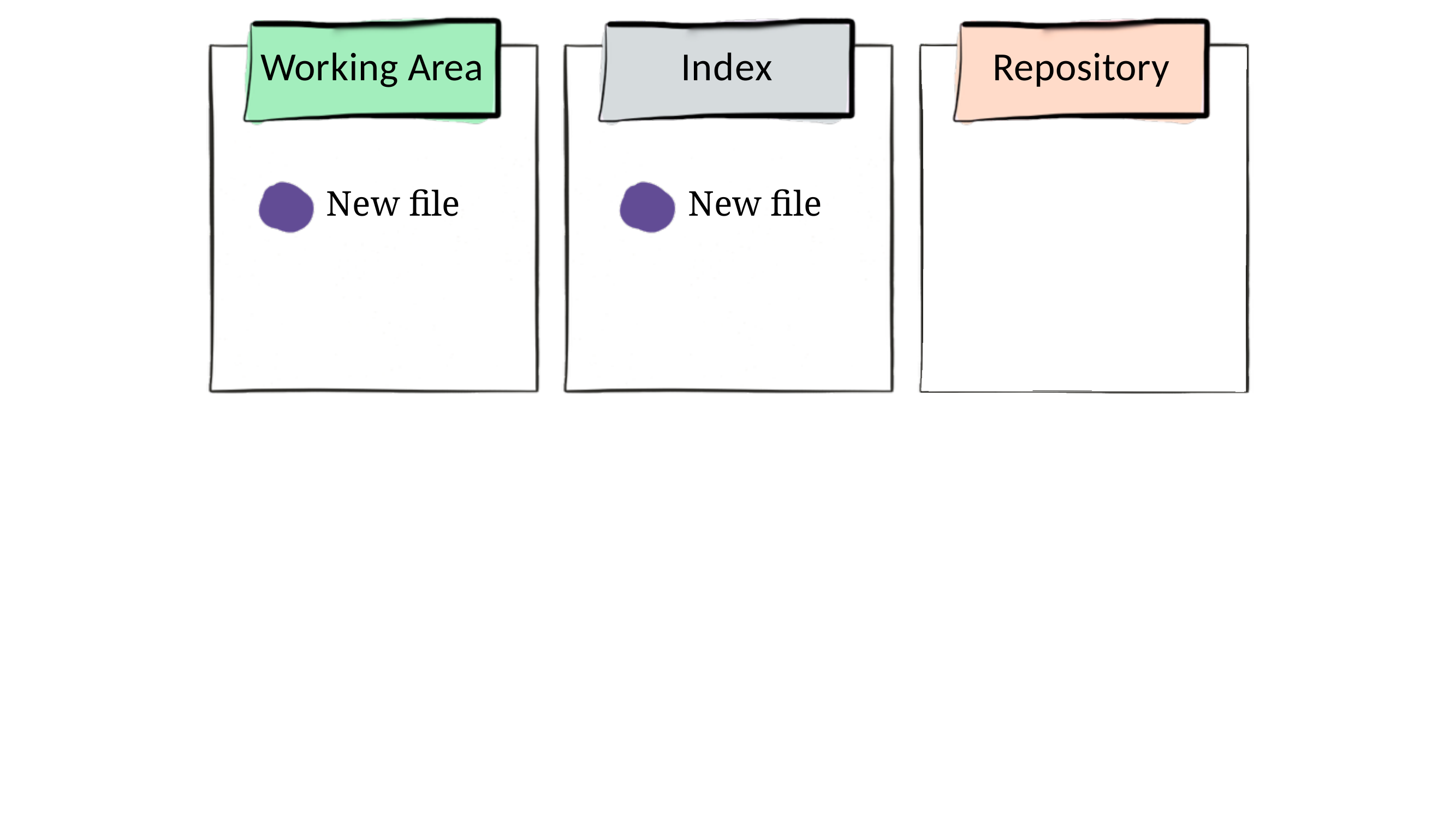

# Working Area
Index
Repository

New file
New file